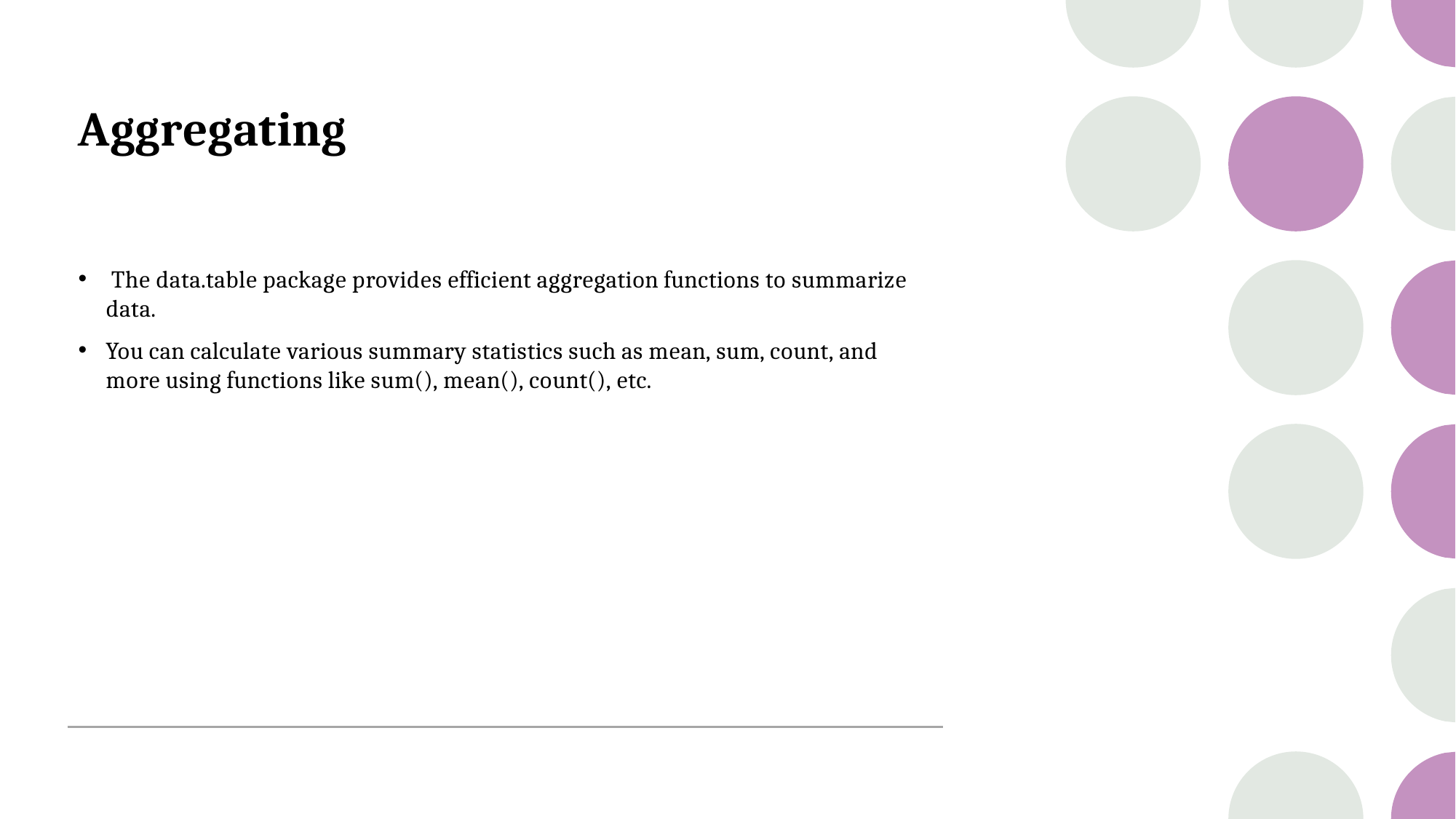

# Aggregating
 The data.table package provides efficient aggregation functions to summarize data.
You can calculate various summary statistics such as mean, sum, count, and more using functions like sum(), mean(), count(), etc.